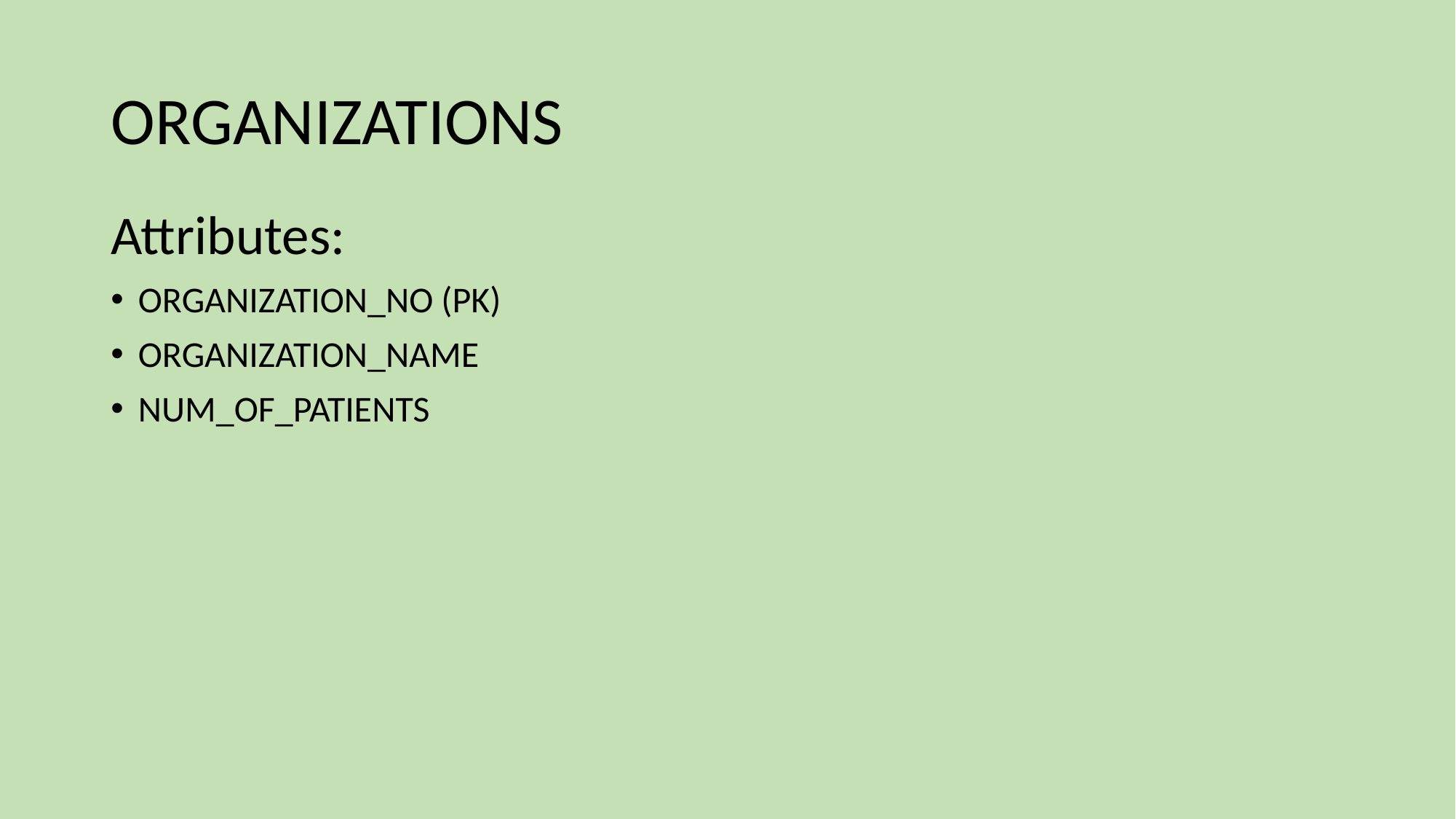

# ORGANIZATIONS
Attributes:
ORGANIZATION_NO (PK)
ORGANIZATION_NAME
NUM_OF_PATIENTS